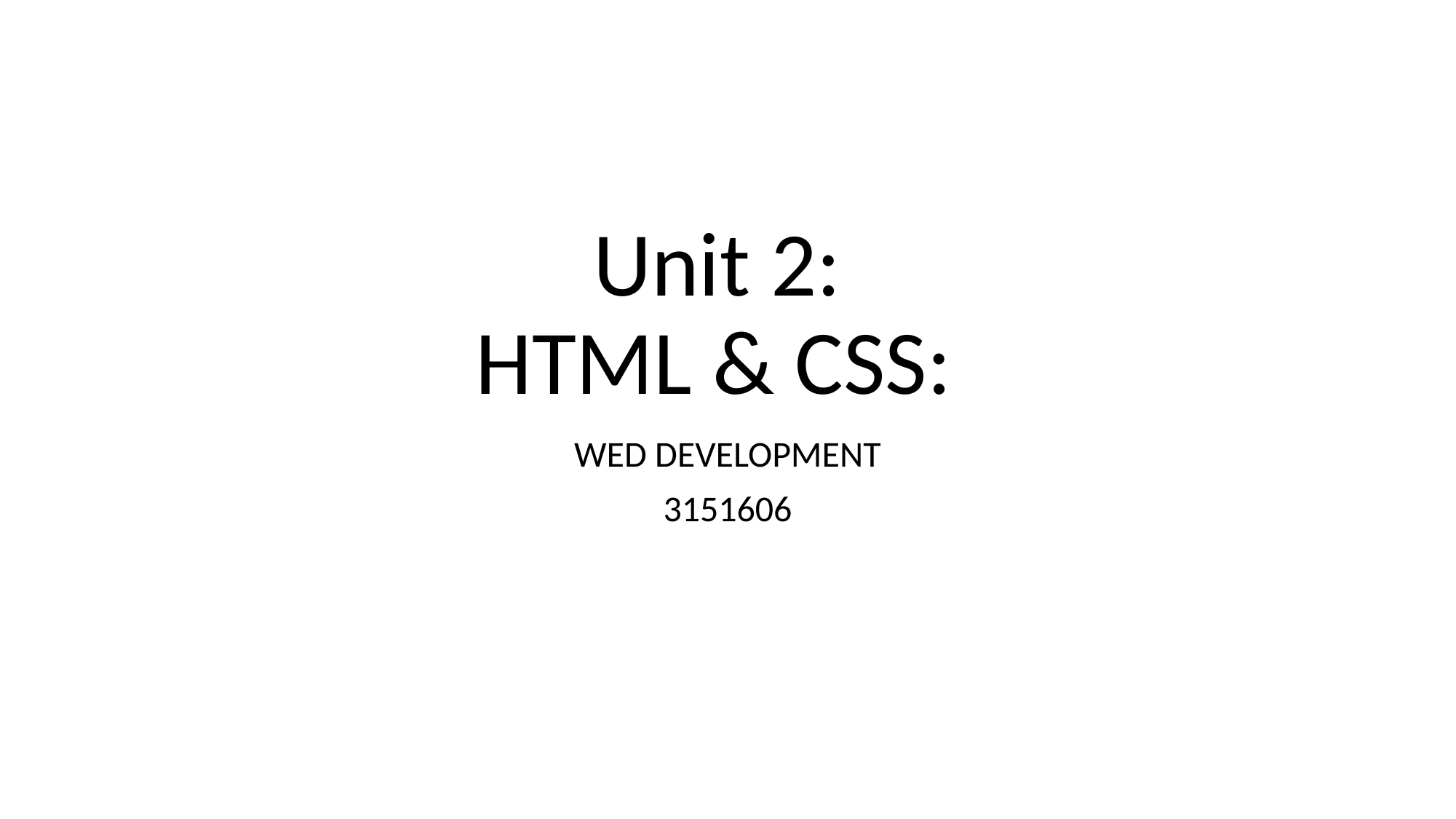

# Unit 2: HTML & CSS:
WED DEVELOPMENT
3151606